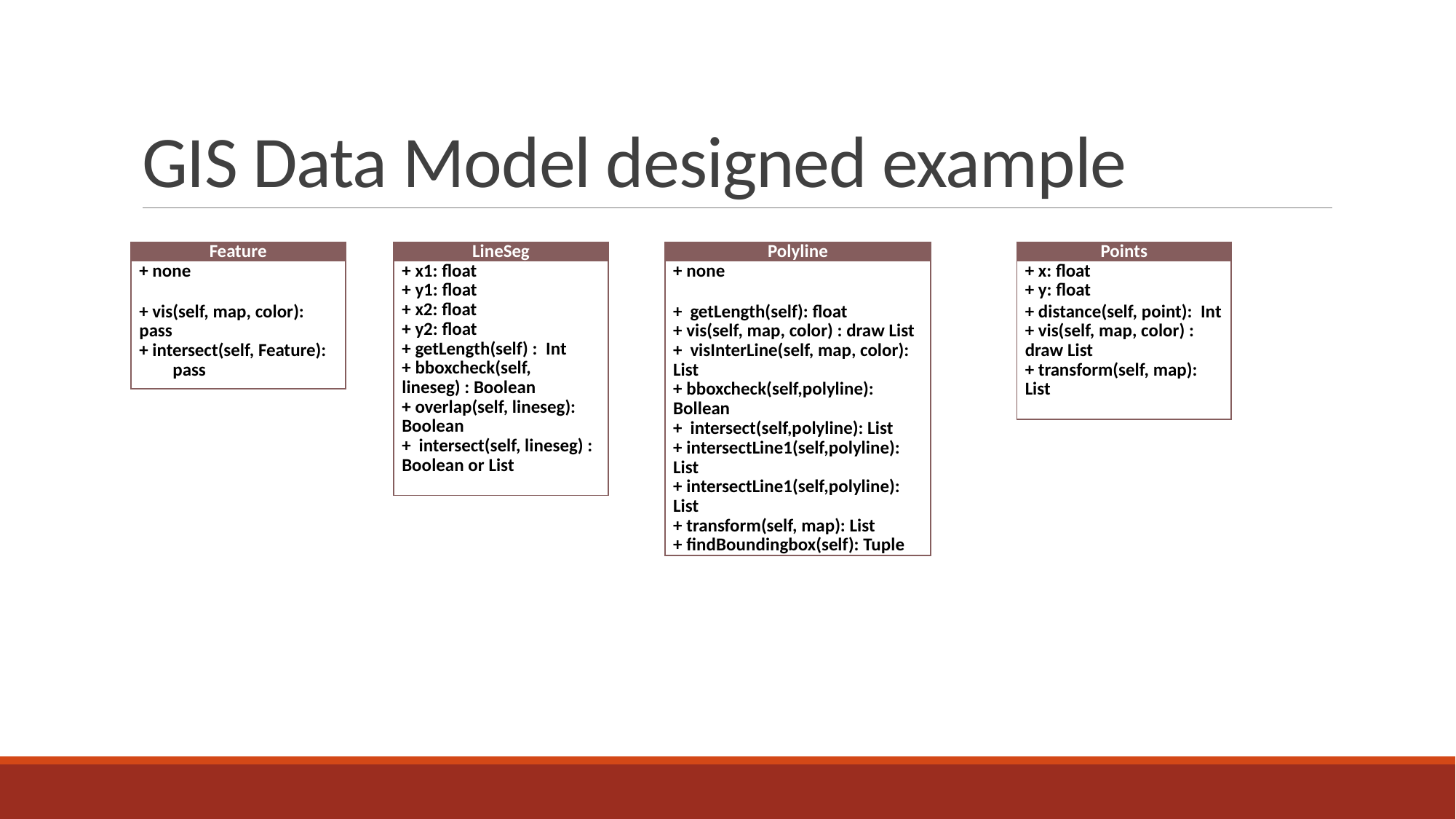

# GIS Data Model designed example
| Feature |
| --- |
| + none |
| + vis(self, map, color): pass + intersect(self, Feature): pass |
| LineSeg |
| --- |
| + x1: float + y1: float + x2: float + y2: float |
| + getLength(self) : Int + bboxcheck(self, lineseg) : Boolean + overlap(self, lineseg): Boolean + intersect(self, lineseg) : Boolean or List |
| Polyline |
| --- |
| + none |
| + getLength(self): float + vis(self, map, color) : draw List + visInterLine(self, map, color): List + bboxcheck(self,polyline): Bollean + intersect(self,polyline): List + intersectLine1(self,polyline): List + intersectLine1(self,polyline): List + transform(self, map): List + findBoundingbox(self): Tuple |
| Points |
| --- |
| + x: float + y: float |
| + distance(self, point): Int + vis(self, map, color) : draw List + transform(self, map): List |